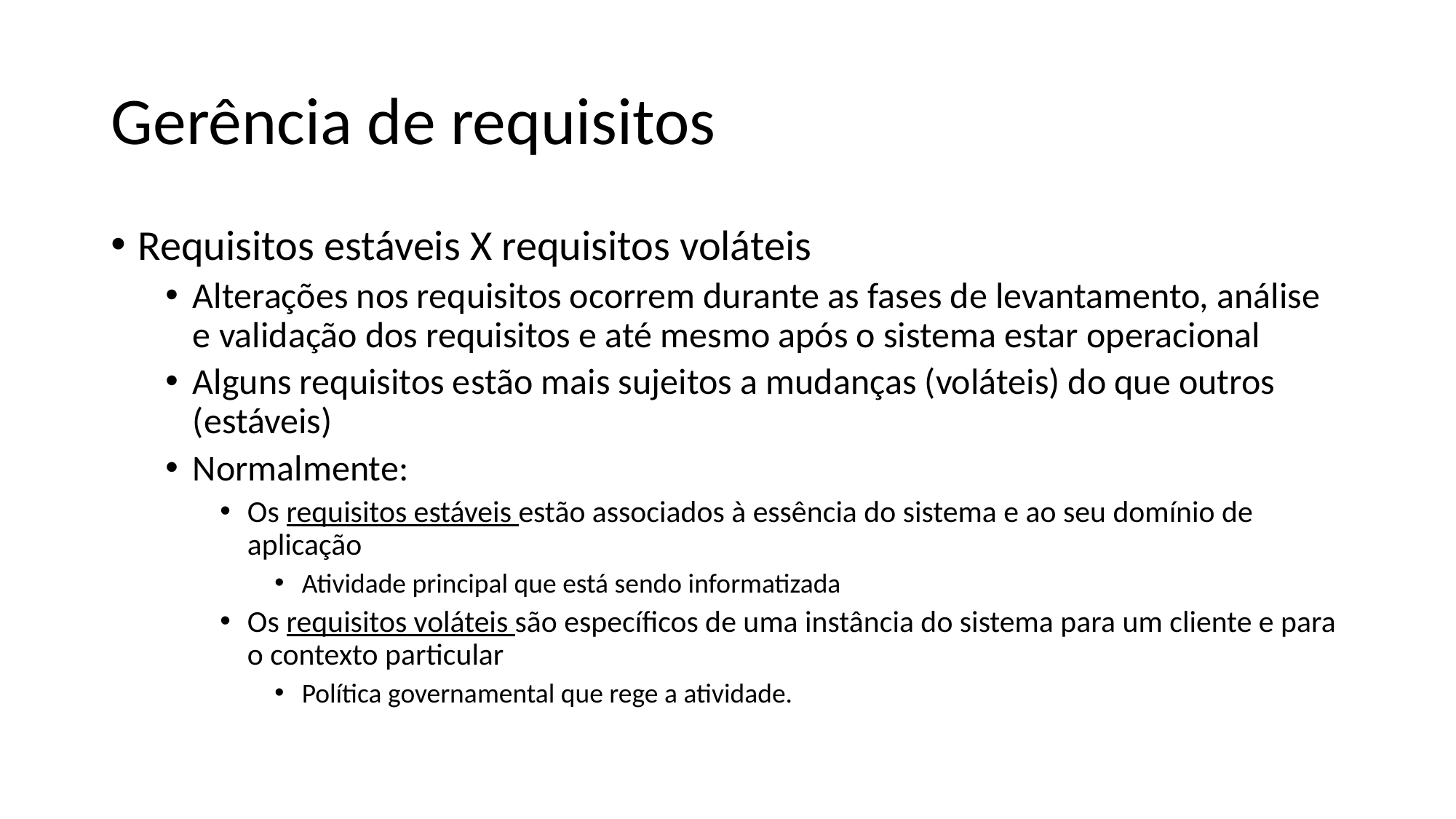

# Gerência de requisitos
Requisitos estáveis X requisitos voláteis
Alterações nos requisitos ocorrem durante as fases de levantamento, análise e validação dos requisitos e até mesmo após o sistema estar operacional
Alguns requisitos estão mais sujeitos a mudanças (voláteis) do que outros (estáveis)
Normalmente:
Os requisitos estáveis estão associados à essência do sistema e ao seu domínio de aplicação
Atividade principal que está sendo informatizada
Os requisitos voláteis são específicos de uma instância do sistema para um cliente e para o contexto particular
Política governamental que rege a atividade.